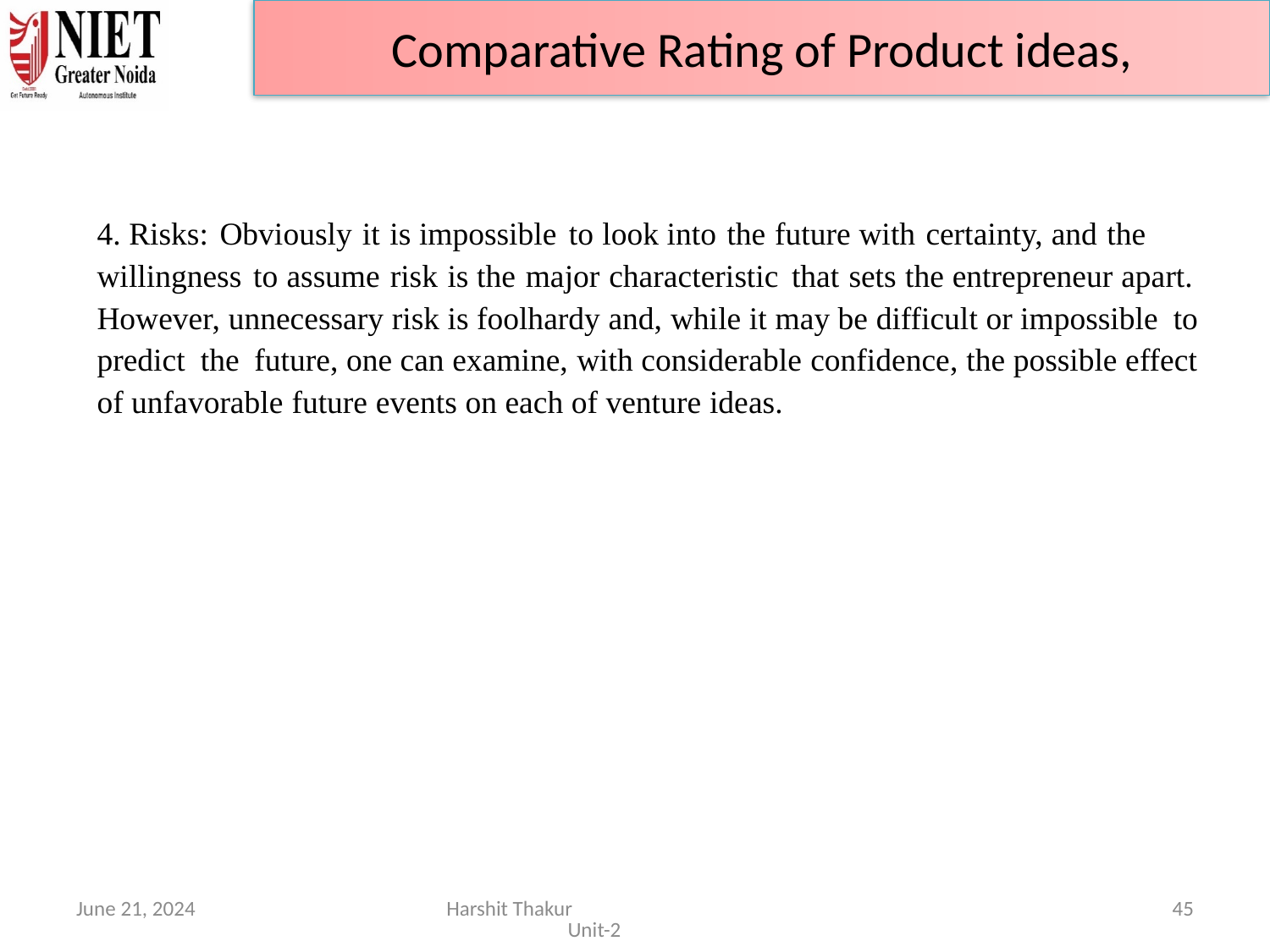

Comparative Rating of Product ideas,
4. Risks: Obviously it is impossible to look into the future with certainty, and the willingness to assume risk is the major characteristic that sets the entrepreneur apart. However, unnecessary risk is foolhardy and, while it may be difficult or impossible to predict the future, one can examine, with considerable confidence, the possible effect of unfavorable future events on each of venture ideas.

June 21, 2024
Harshit Thakur                                                                            Unit-2
45